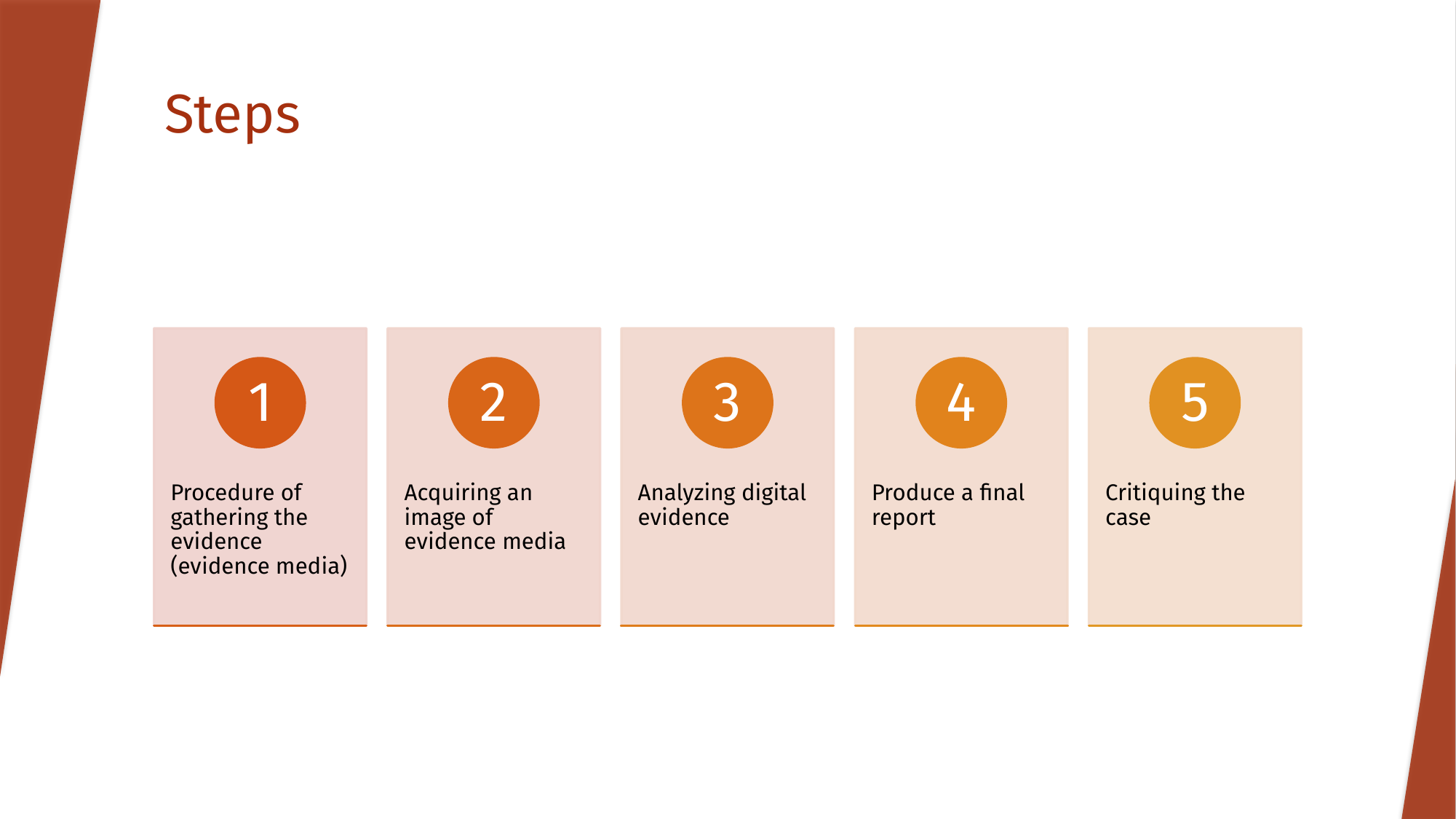

# Steps
Procedure of gathering the evidence (evidence media)
1
Acquiring an image of evidence media
2
Analyzing digital evidence
3
Produce a final report
4
Critiquing the case
5